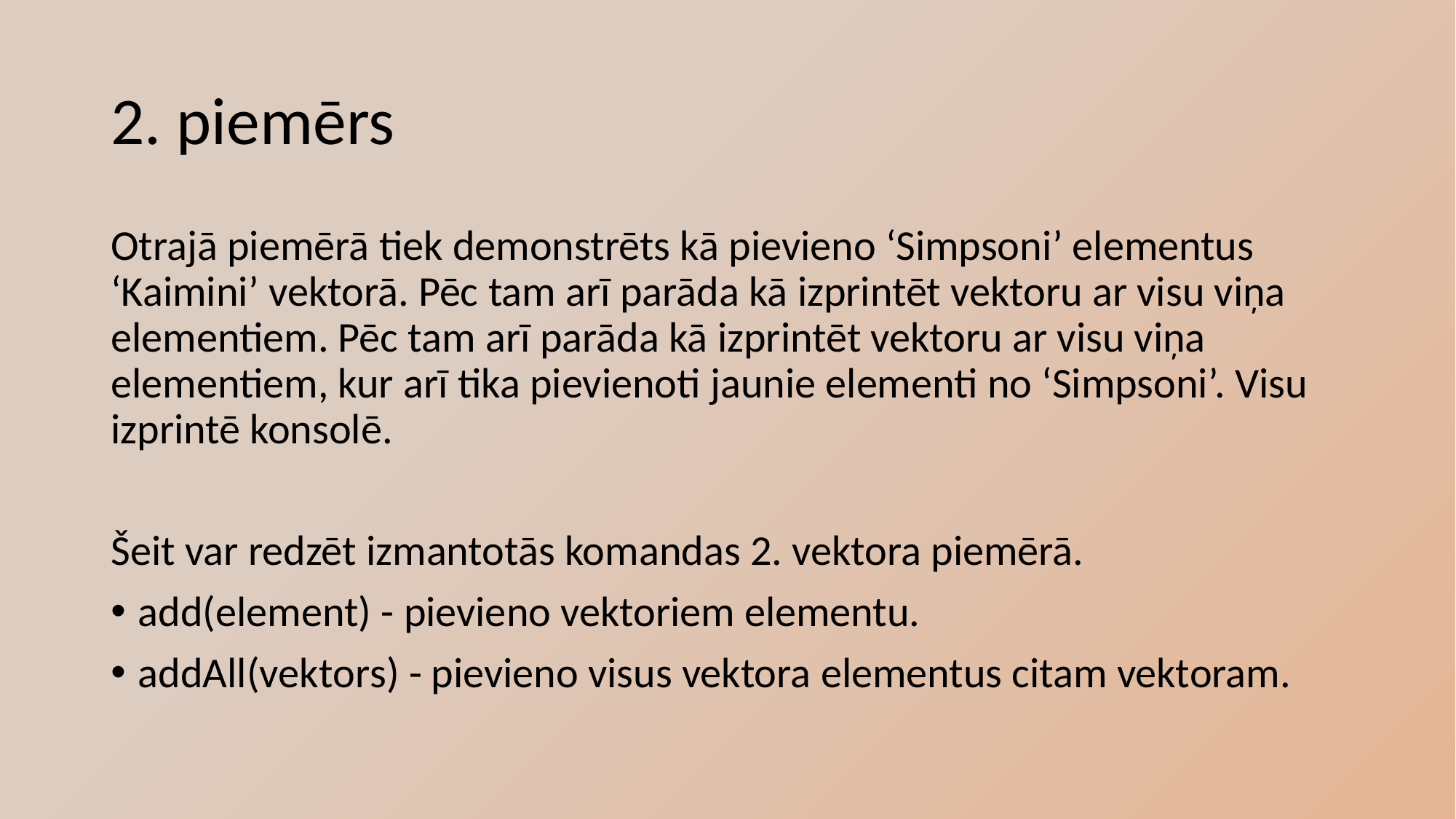

# 2. piemērs
Otrajā piemērā tiek demonstrēts kā pievieno ‘Simpsoni’ elementus ‘Kaimini’ vektorā. Pēc tam arī parāda kā izprintēt vektoru ar visu viņa elementiem. Pēc tam arī parāda kā izprintēt vektoru ar visu viņa elementiem, kur arī tika pievienoti jaunie elementi no ‘Simpsoni’. Visu izprintē konsolē.

Šeit var redzēt izmantotās komandas 2. vektora piemērā.
add(element) - pievieno vektoriem elementu.
addAll(vektors) - pievieno visus vektora elementus citam vektoram.